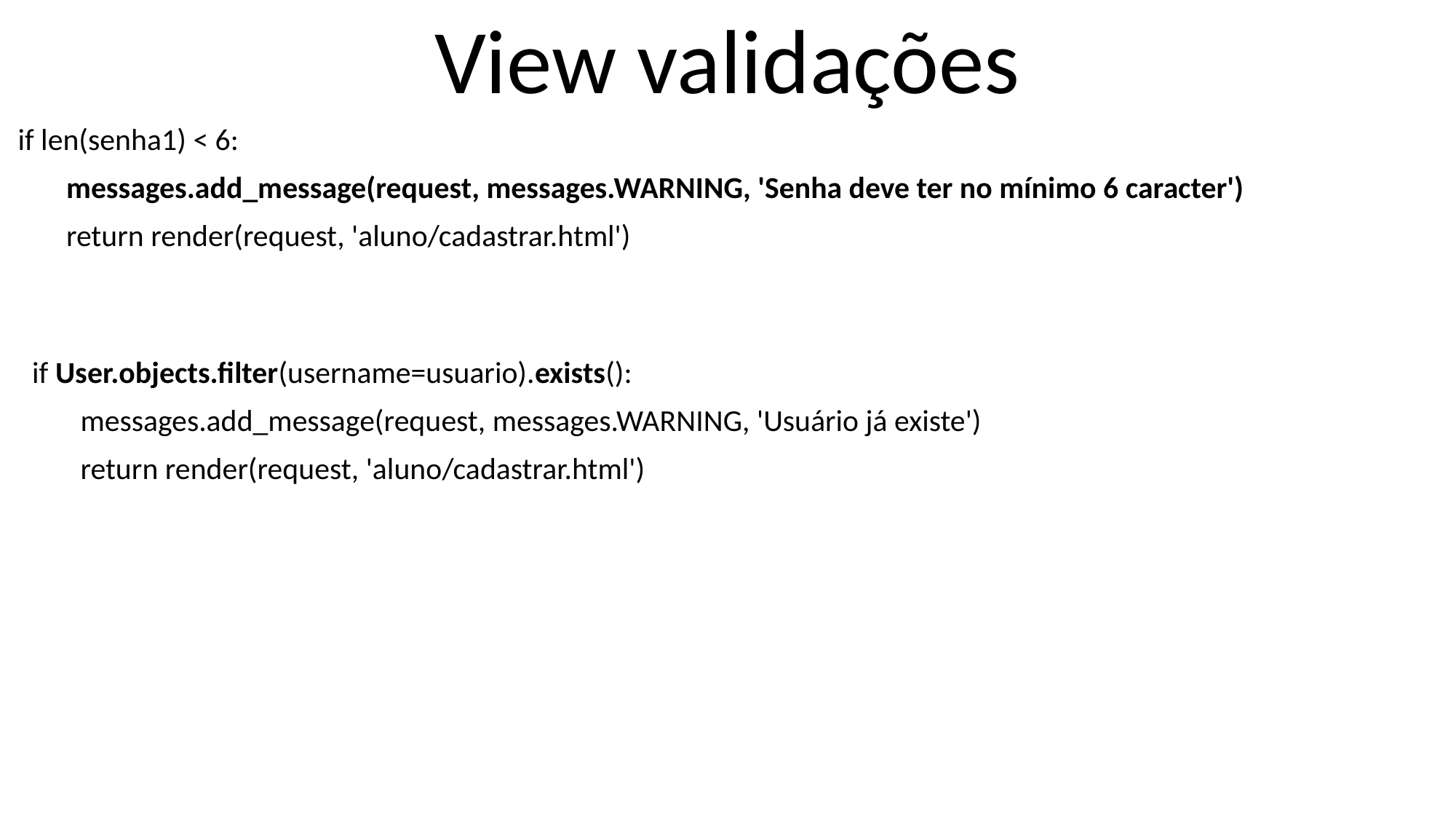

# View validações
 if len(senha1) < 6:
        messages.add_message(request, messages.WARNING, 'Senha deve ter no mínimo 6 caracter')
        return render(request, 'aluno/cadastrar.html')
 if User.objects.filter(username=usuario).exists():
        messages.add_message(request, messages.WARNING, 'Usuário já existe')
        return render(request, 'aluno/cadastrar.html')